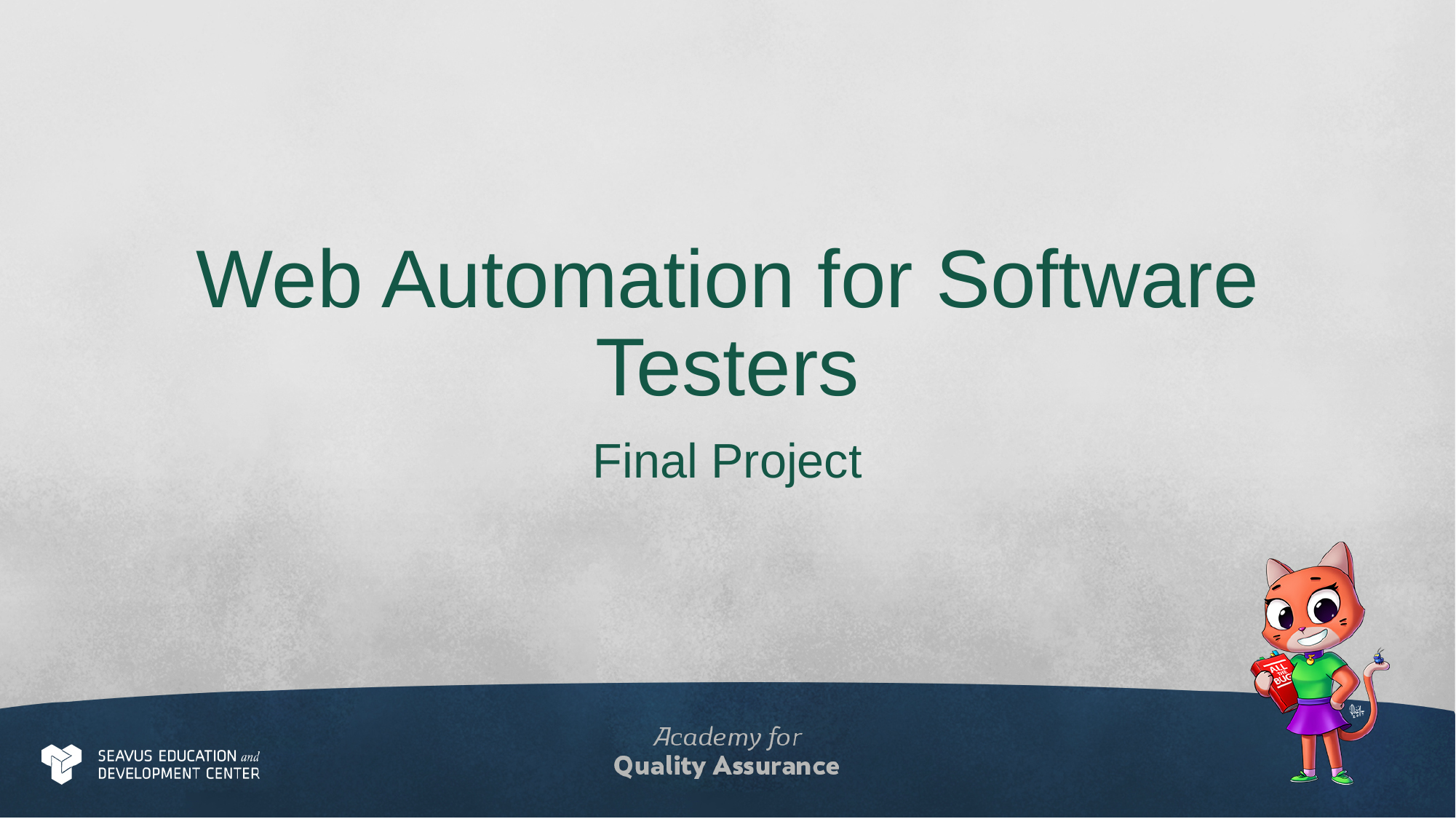

# Web Automation for Software Testers
Final Project